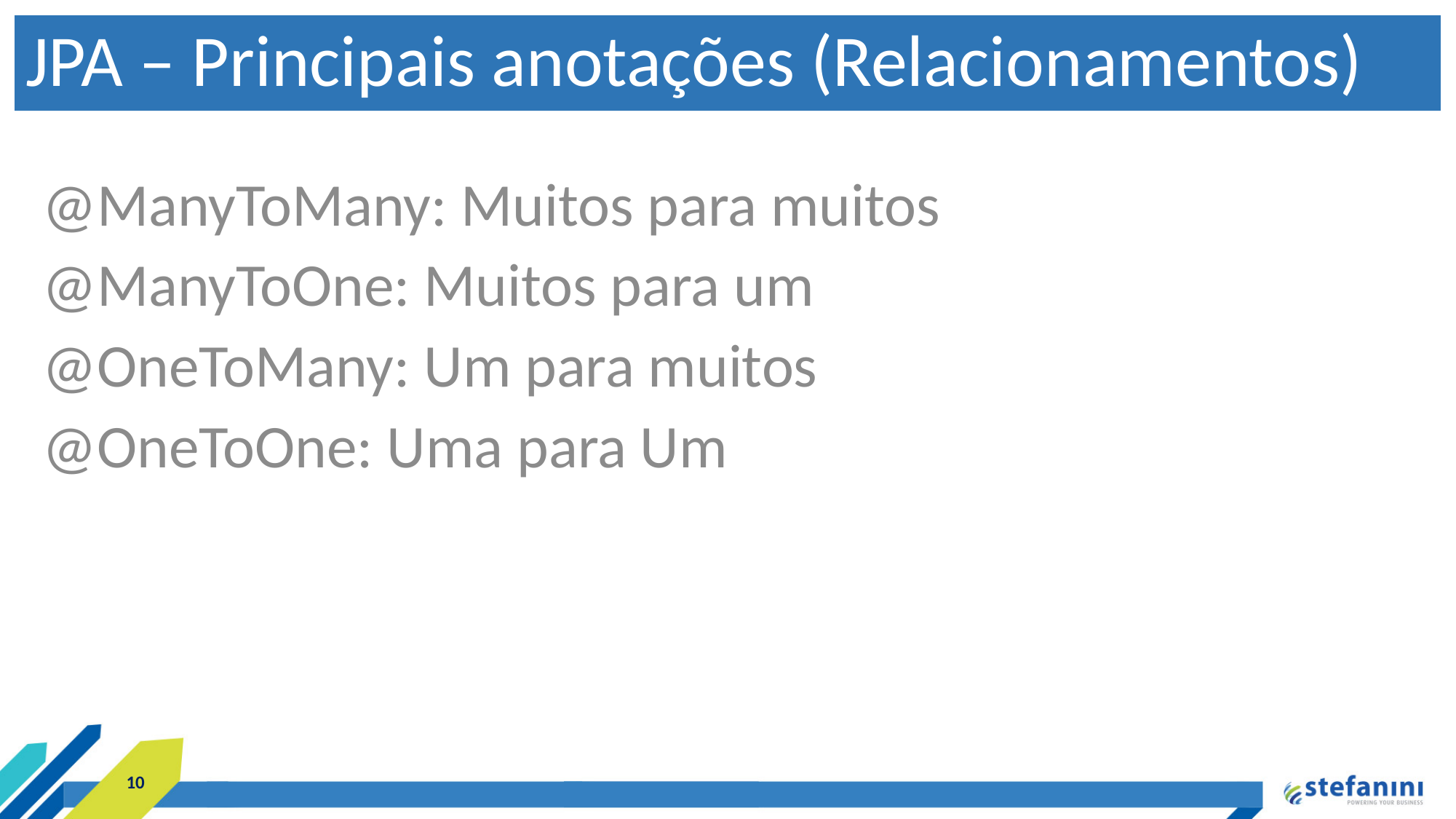

JPA – Principais anotações (Relacionamentos)
@ManyToMany: Muitos para muitos
@ManyToOne: Muitos para um
@OneToMany: Um para muitos
@OneToOne: Uma para Um

10